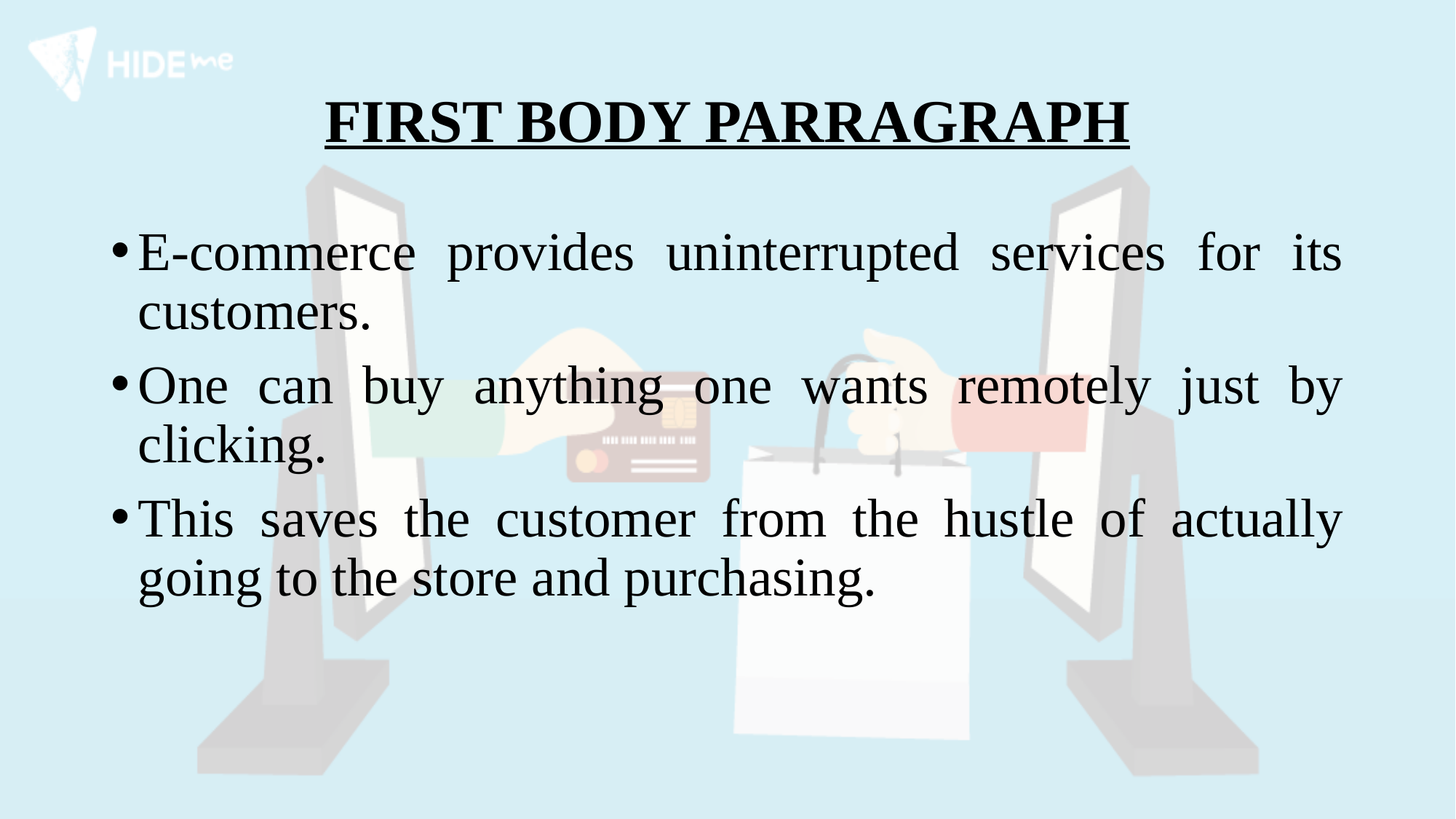

# FIRST BODY PARRAGRAPH
E-commerce provides uninterrupted services for its customers.
One can buy anything one wants remotely just by clicking.
This saves the customer from the hustle of actually going to the store and purchasing.